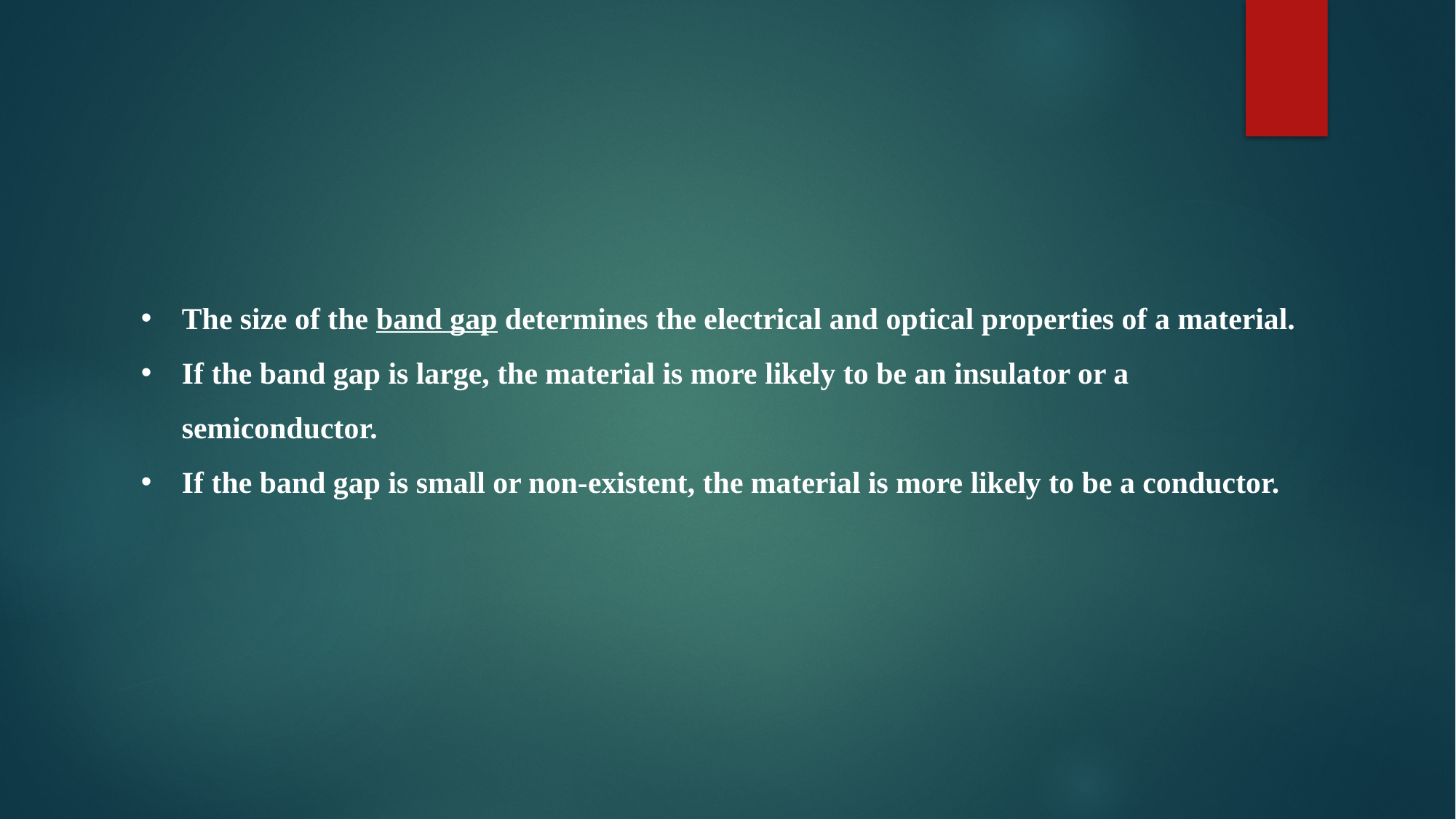

The size of the band gap determines the electrical and optical properties of a material.
If the band gap is large, the material is more likely to be an insulator or a semiconductor.
If the band gap is small or non-existent, the material is more likely to be a conductor.